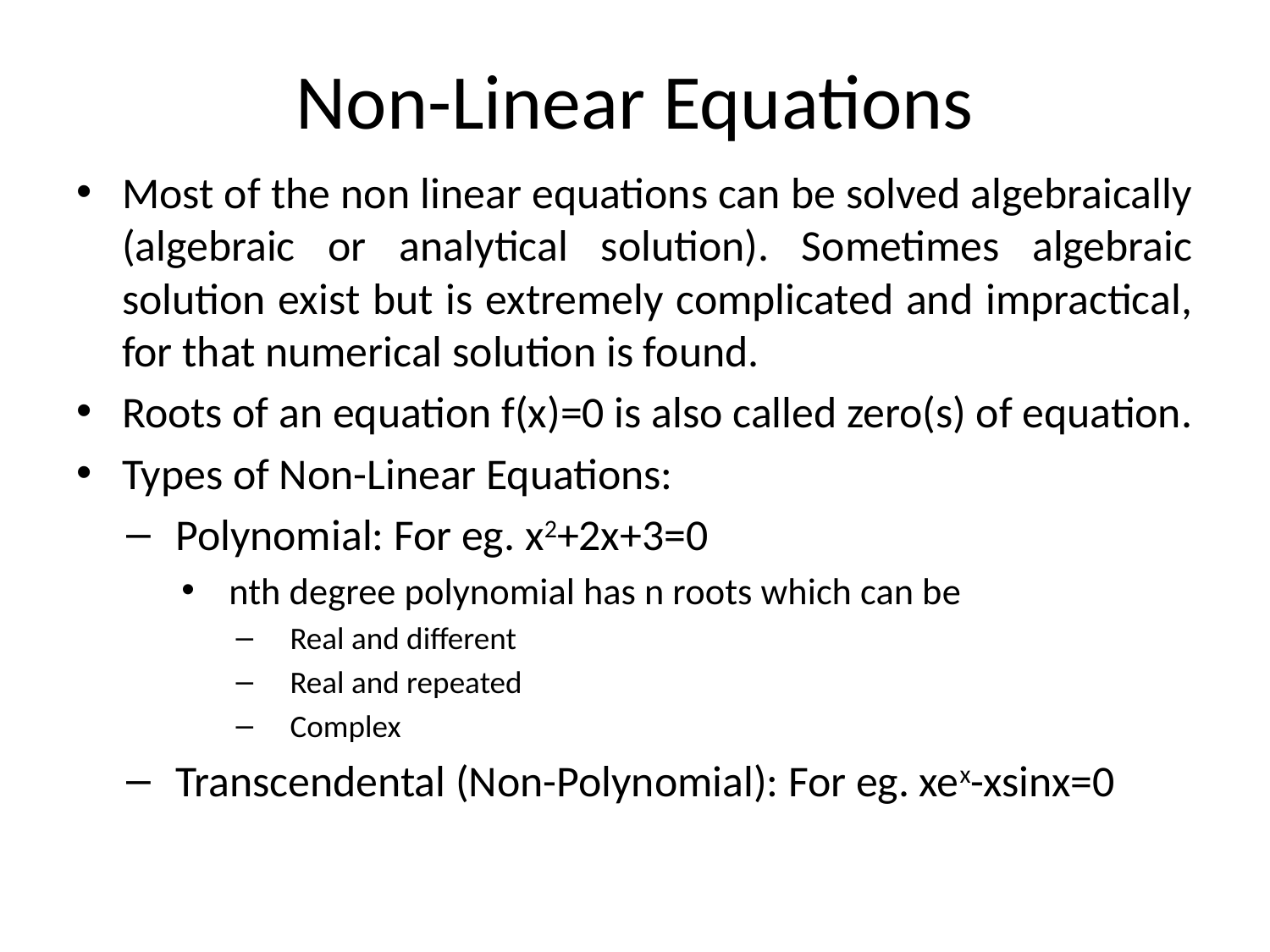

# Non-Linear Equations
Most of the non linear equations can be solved algebraically (algebraic or analytical solution). Sometimes algebraic solution exist but is extremely complicated and impractical, for that numerical solution is found.
Roots of an equation f(x)=0 is also called zero(s) of equation.
Types of Non-Linear Equations:
Polynomial: For eg. x2+2x+3=0
nth degree polynomial has n roots which can be
Real and different
Real and repeated
Complex
Transcendental (Non-Polynomial): For eg. xex-xsinx=0